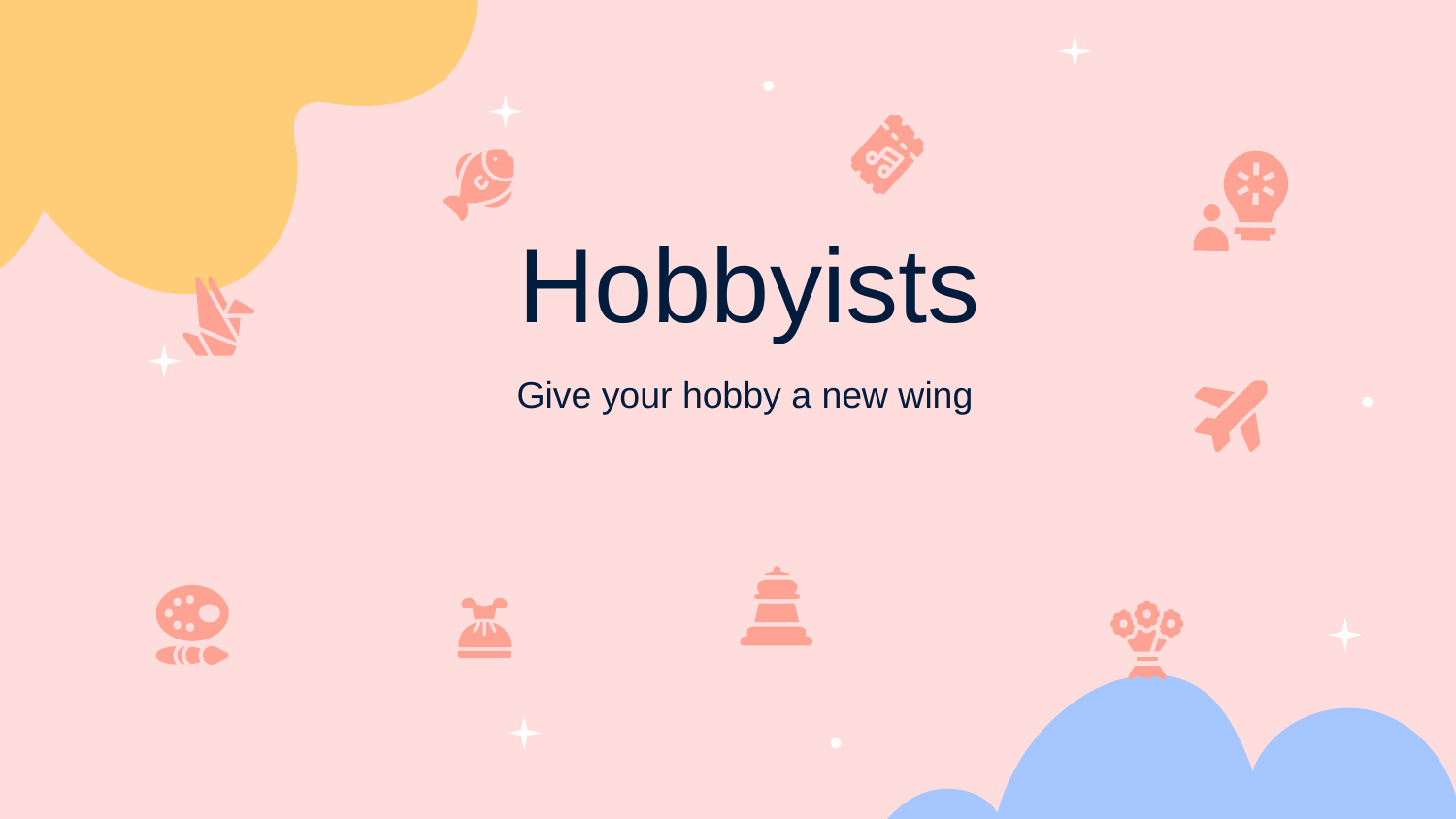

# Hobbyists

Give your hobby a new wing